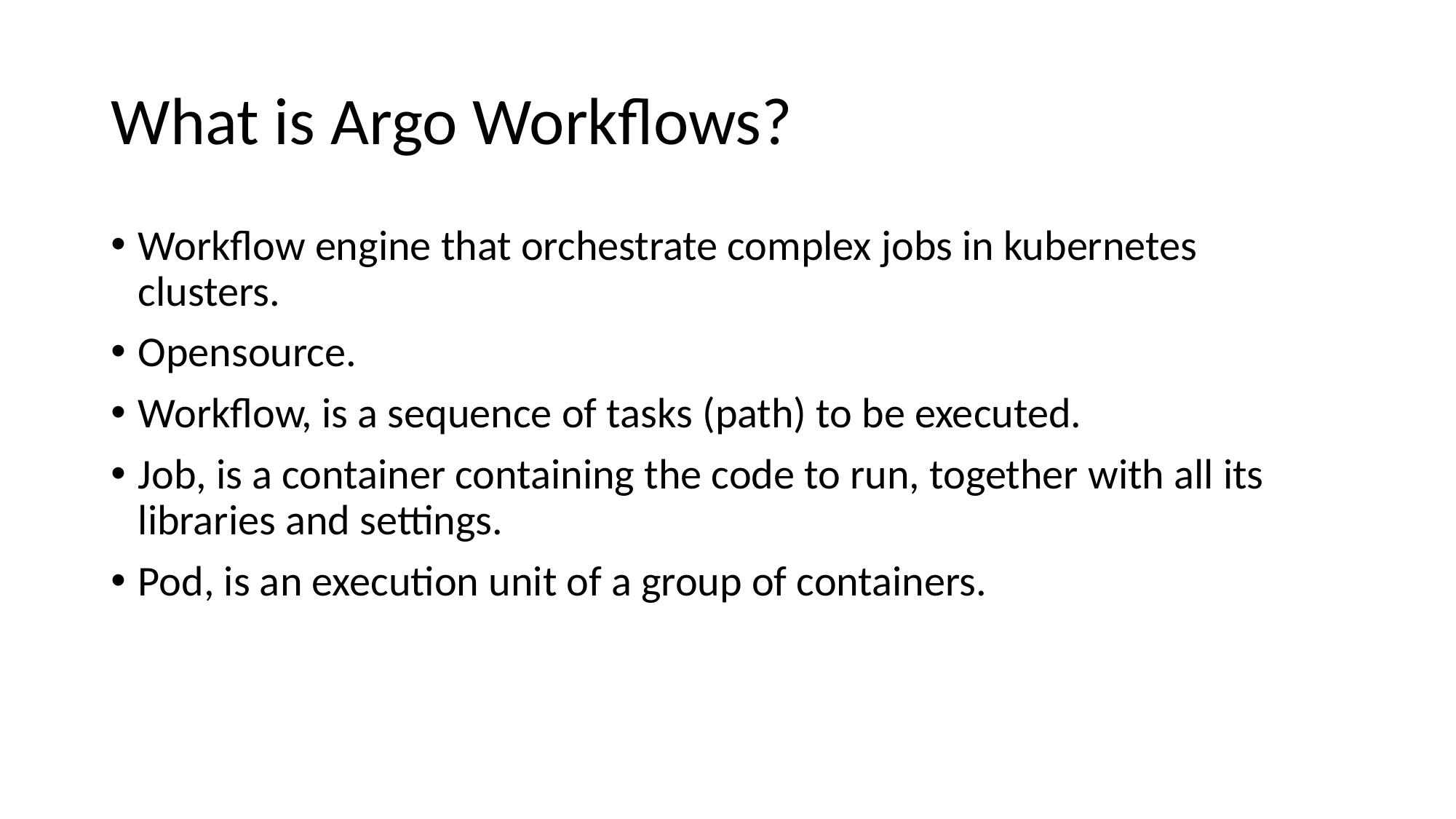

# What is Argo Workflows?
Workflow engine that orchestrate complex jobs in kubernetes clusters.
Opensource.
Workflow, is a sequence of tasks (path) to be executed.
Job, is a container containing the code to run, together with all its libraries and settings.
Pod, is an execution unit of a group of containers.